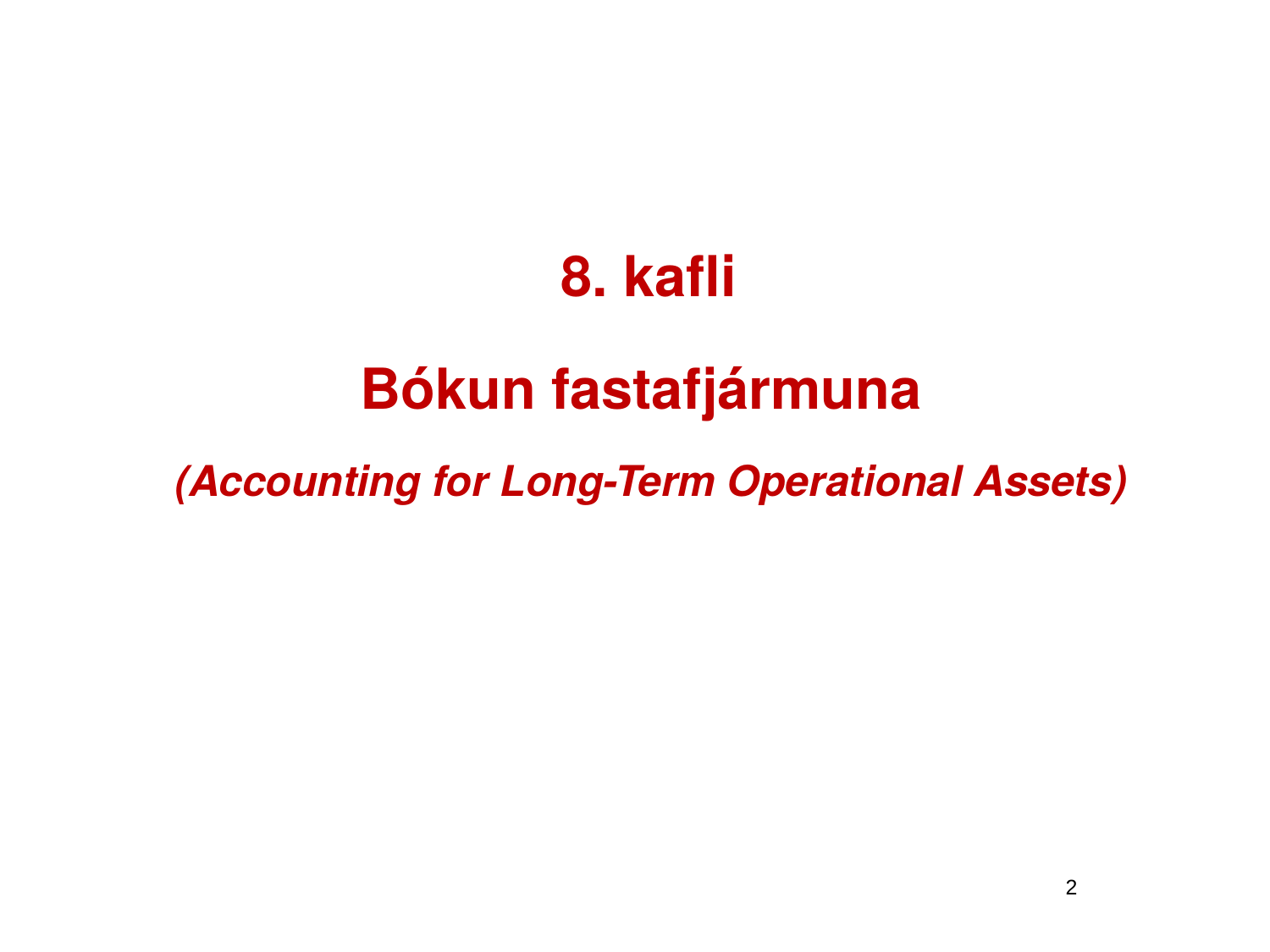

8. kafli
Bókun fastafjármuna
(Accounting for Long-Term Operational Assets)

2